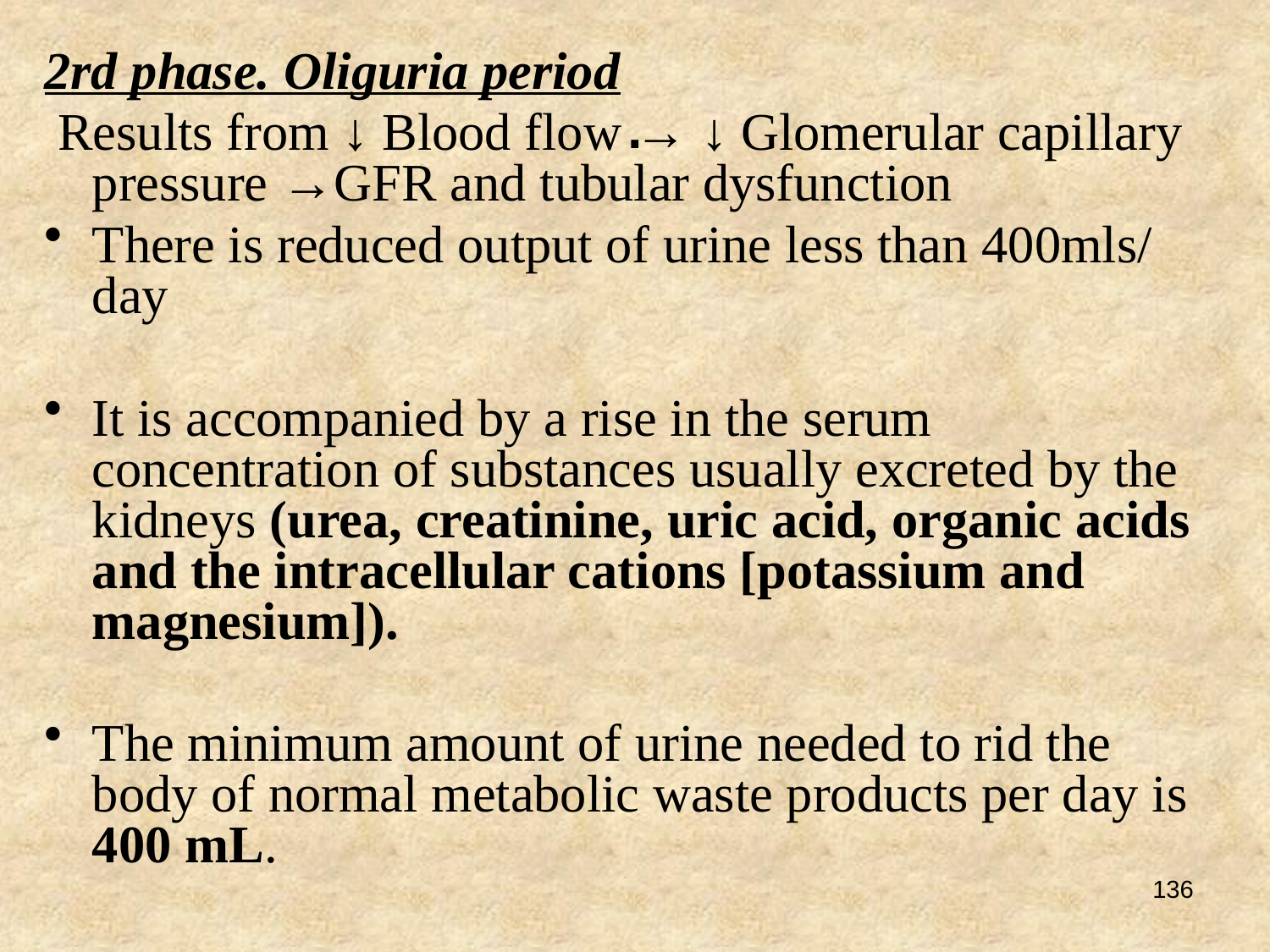

# .
2rd phase. Oliguria period
 Results from ↓ Blood flow → ↓ Glomerular capillary pressure →GFR and tubular dysfunction
There is reduced output of urine less than 400mls/day

It is accompanied by a rise in the serum concentration of substances usually excreted by the kidneys (urea, creatinine, uric acid, organic acids and the intracellular cations [potassium and magnesium]).

The minimum amount of urine needed to rid the body of normal metabolic waste products per day is 400 mL.

136